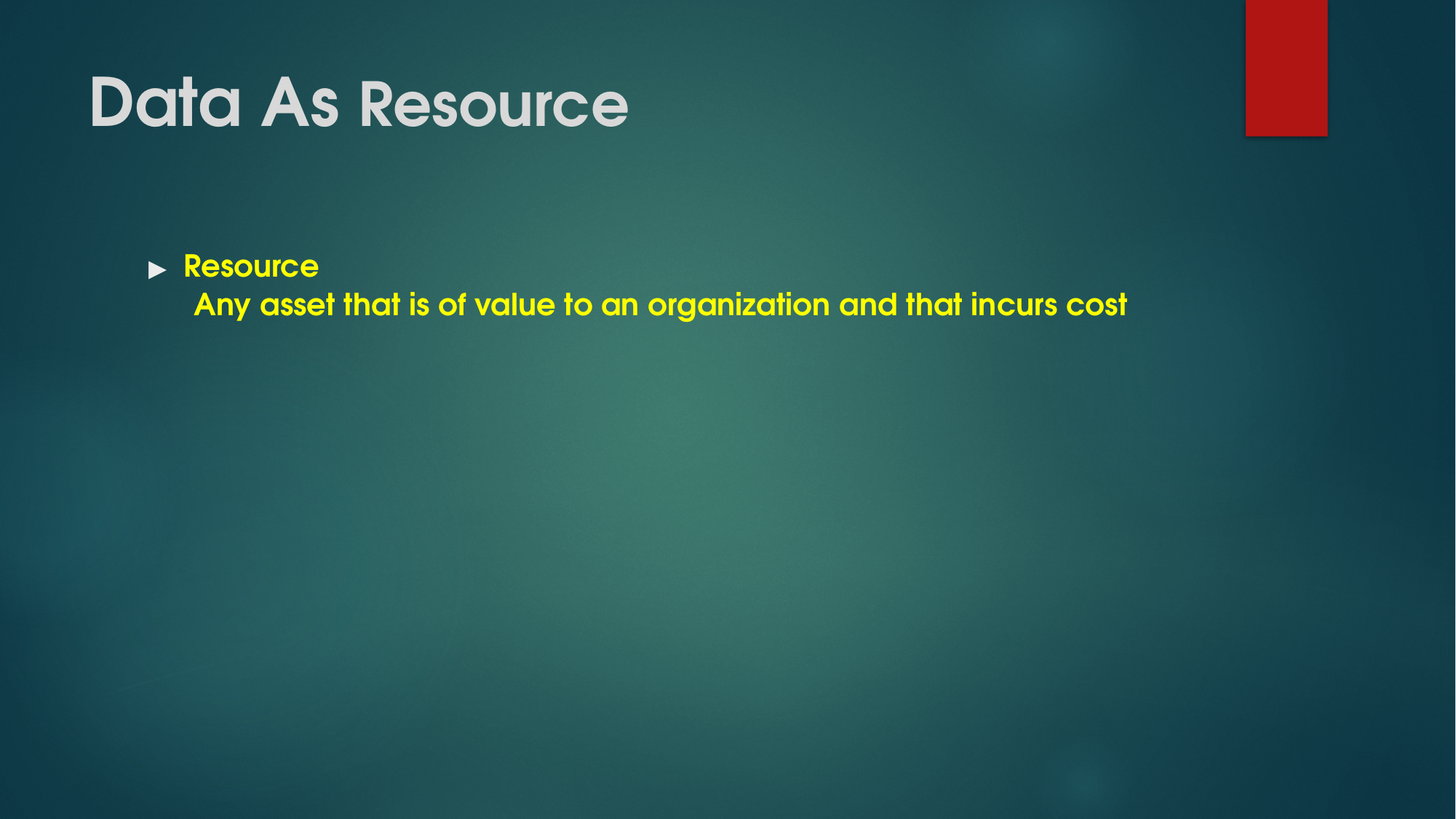

# Data As Resource
Resource
      Any asset that is of value to an organization and that incurs cost